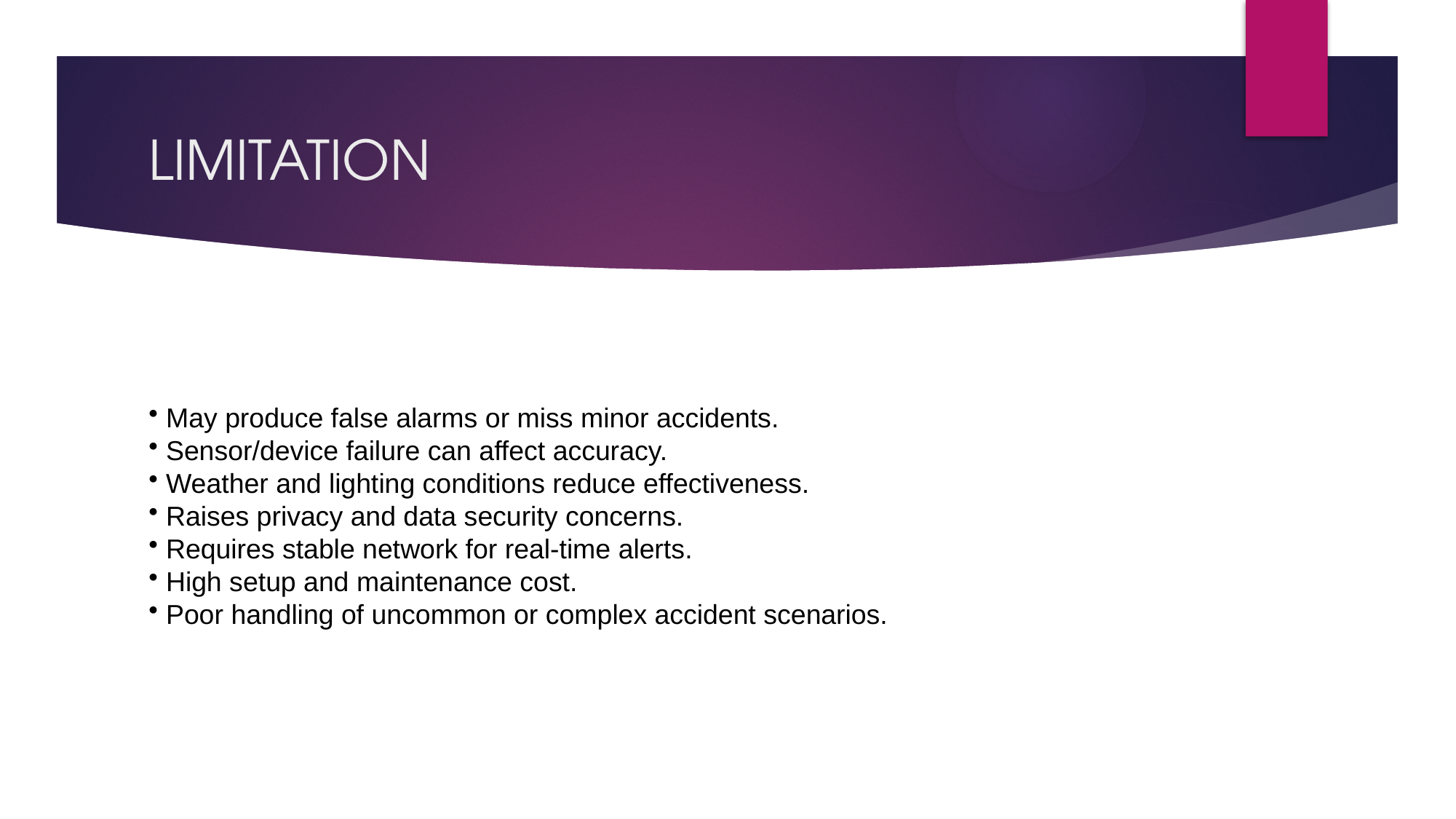

# LIMITATION
 May produce false alarms or miss minor accidents.
 Sensor/device failure can affect accuracy.
 Weather and lighting conditions reduce effectiveness.
 Raises privacy and data security concerns.
 Requires stable network for real-time alerts.
 High setup and maintenance cost.
 Poor handling of uncommon or complex accident scenarios.